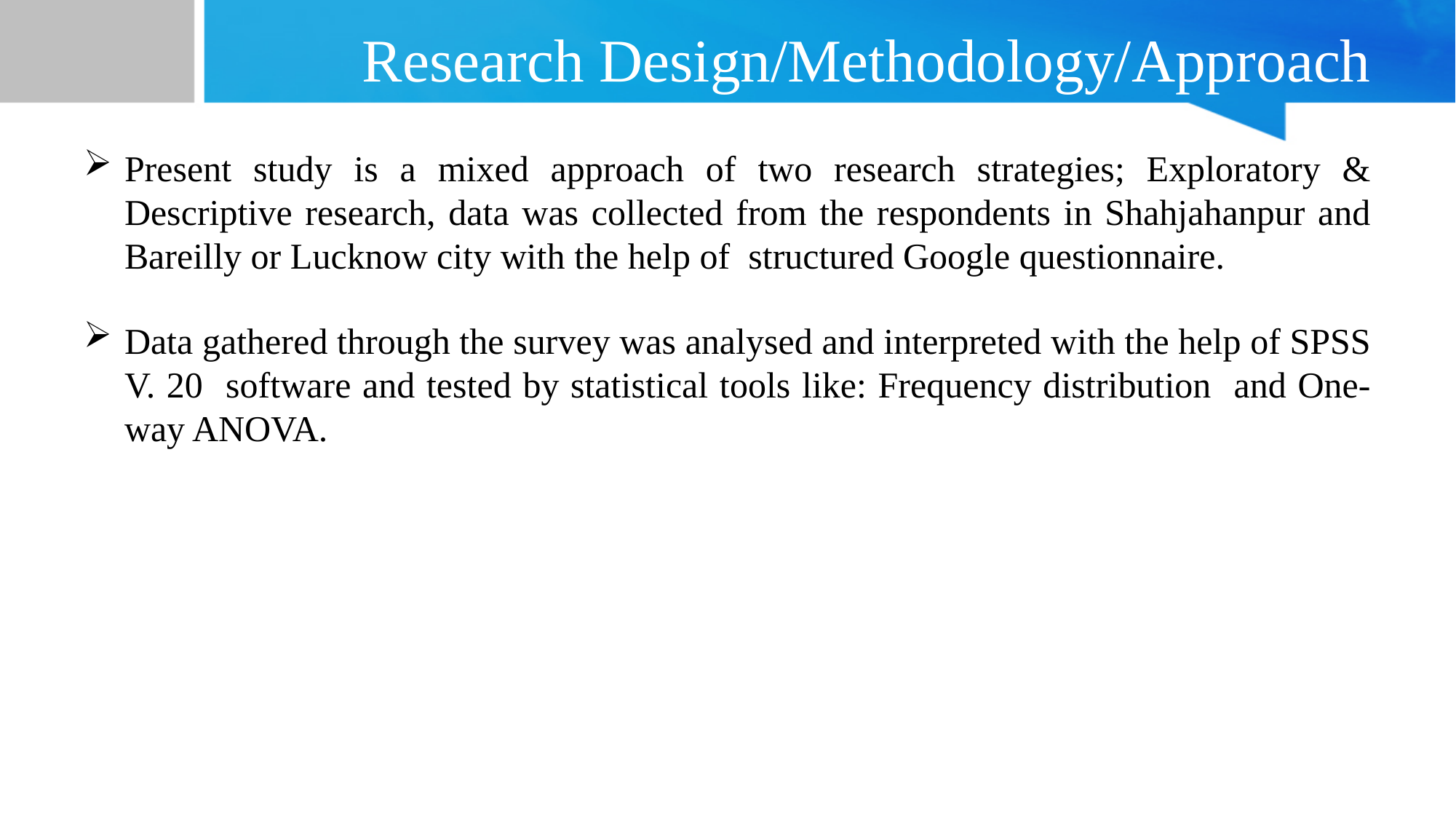

# Research Design/Methodology/Approach
Present study is a mixed approach of two research strategies; Exploratory & Descriptive research, data was collected from the respondents in Shahjahanpur and Bareilly or Lucknow city with the help of  structured Google questionnaire.

Data gathered through the survey was analysed and interpreted with the help of SPSS V. 20  software and tested by statistical tools like: Frequency distribution  and One-way ANOVA.